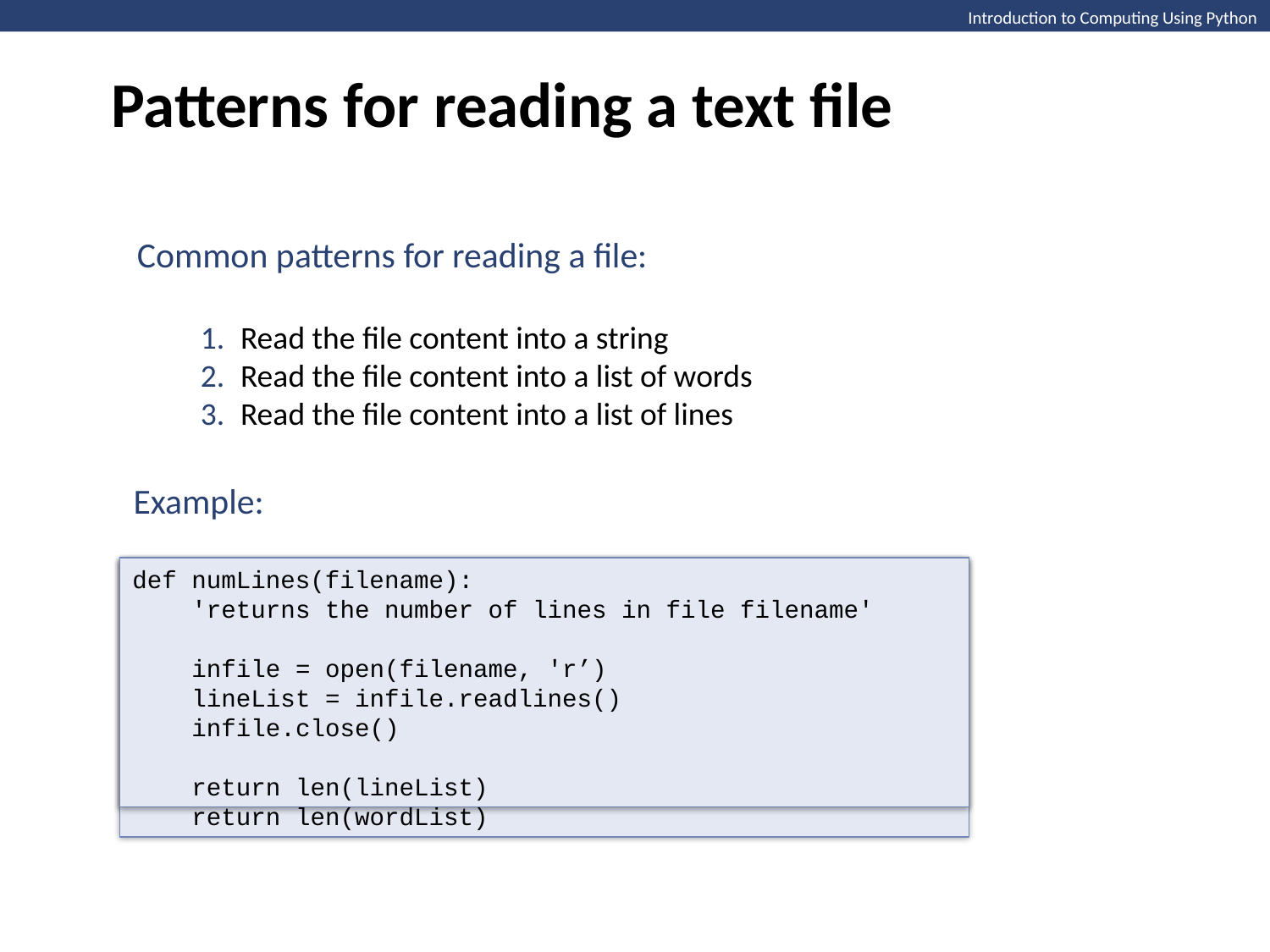

Patterns for reading a text file
Introduction to Computing Using Python
Common patterns for reading a file:

Read the file content into a string
Read the file content into a list of words
Read the file content into a list of lines
Example:
def numChars(filename):
    'returns the number of characters in file filename'

    infile = open(filename, 'r')
    content = infile.read()
    infile.close()

    return len(content)
def numWords(filename):
    'returns the number of words in file filename'

    infile = open(filename)
    content = infile.read()
    infile.close()
    wordList = content.split()

    return len(wordList)
def numLines(filename):
    'returns the number of lines in file filename'

    infile = open(filename, 'r’)
    lineList = infile.readlines()
    infile.close()

    return len(lineList)